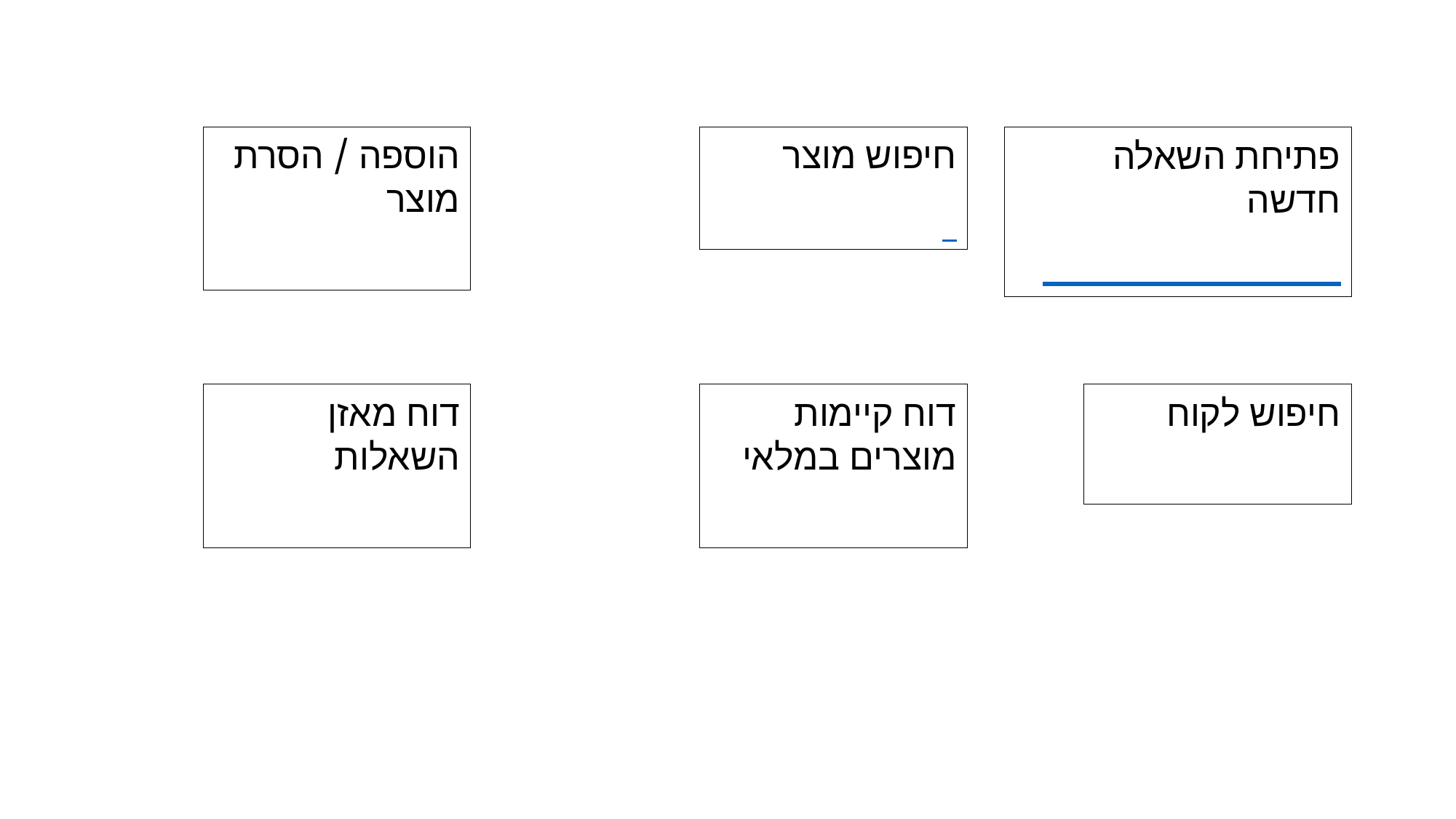

הוספה / הסרת מוצר

חיפוש מוצר

פתיחת השאלה חדשה

דוח מאזן השאלות

דוח קיימות מוצרים במלאי

חיפוש לקוח